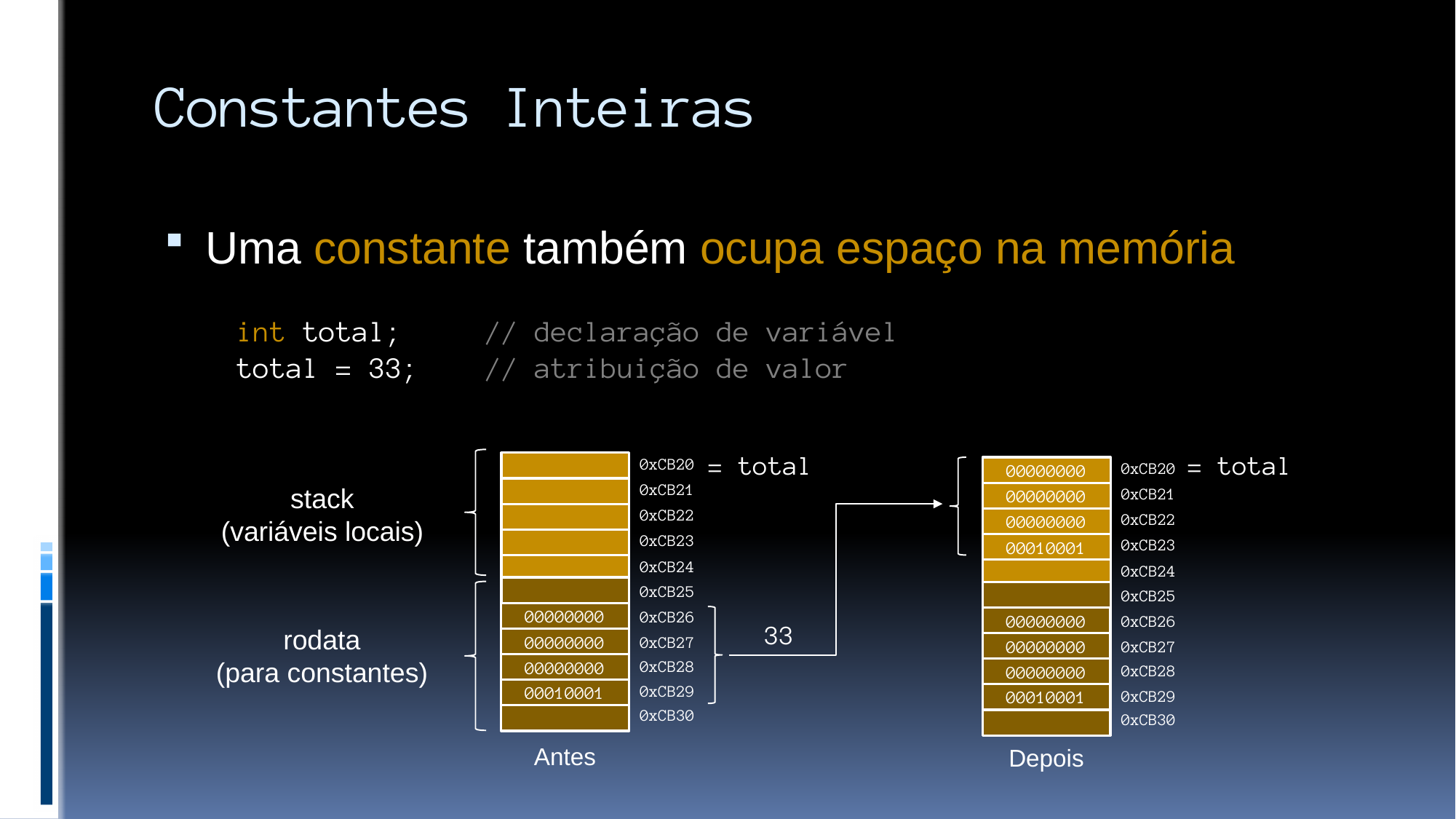

# Constantes Inteiras
Uma constante também ocupa espaço na memória
int total;     // declaração de variável
total = 33;    // atribuição de valor
= total
= total
0xCB20

0xCB21

0xCB22

0xCB23

0xCB24

0xCB25

0xCB26
00000000

0xCB27
00000000
0xCB28
00000000
0xCB29
00010001
0xCB30

0xCB20

00000000
stack
(variáveis locais)
0xCB21
00000000
0xCB22
00000000
0xCB23
00010001
0xCB24

0xCB25

0xCB26
00000000
33
rodata
(para constantes)
0xCB27
00000000
0xCB28
00000000
0xCB29
00010001
0xCB30

Antes
Depois